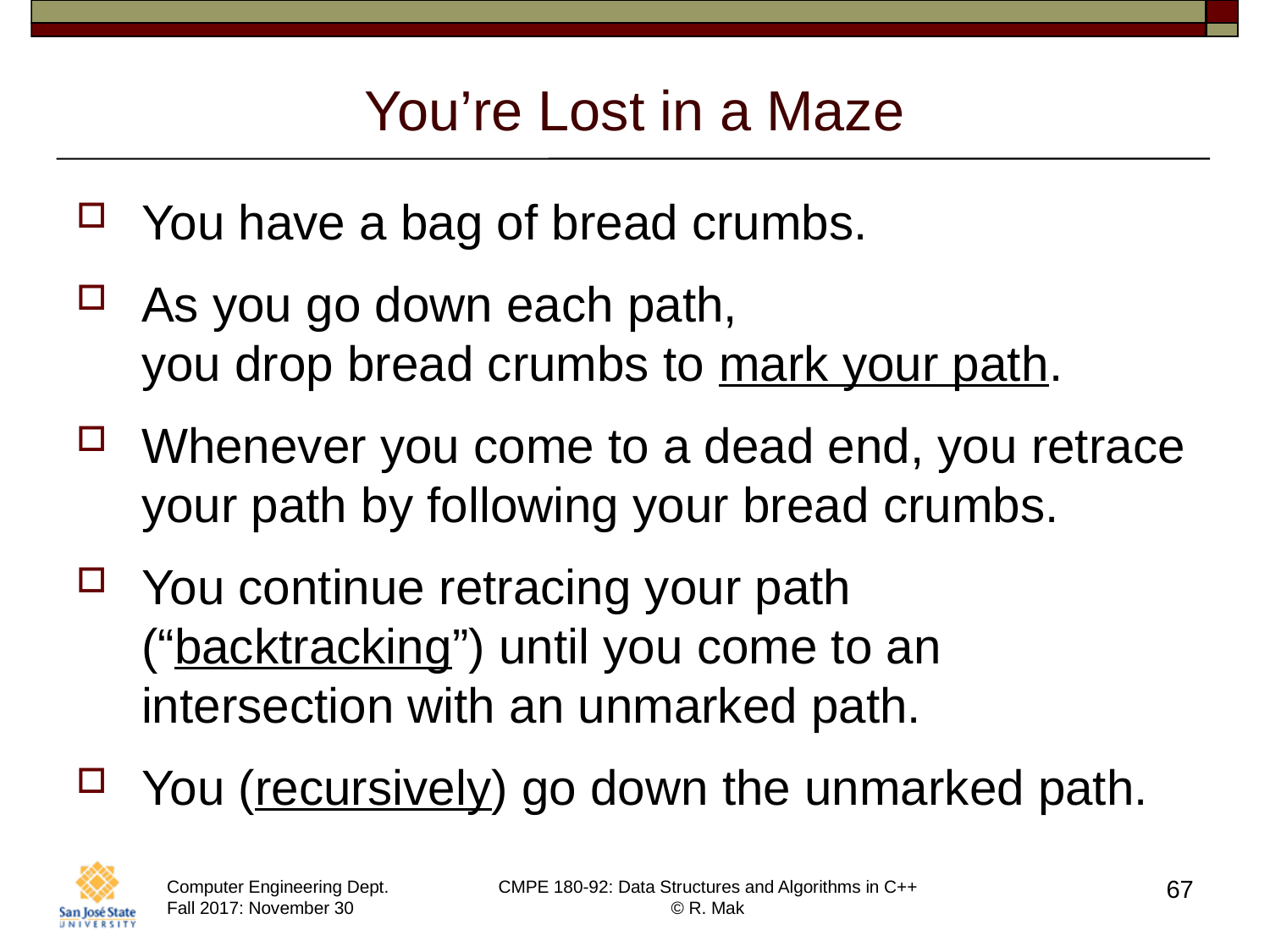

# You’re Lost in a Maze
You have a bag of bread crumbs.
As you go down each path,
you drop bread crumbs to mark your path.
Whenever you come to a dead end, you retrace your path by following your bread crumbs.
You continue retracing your path (“backtracking”) until you come to an intersection with an unmarked path.
You (recursively) go down the unmarked path.
67